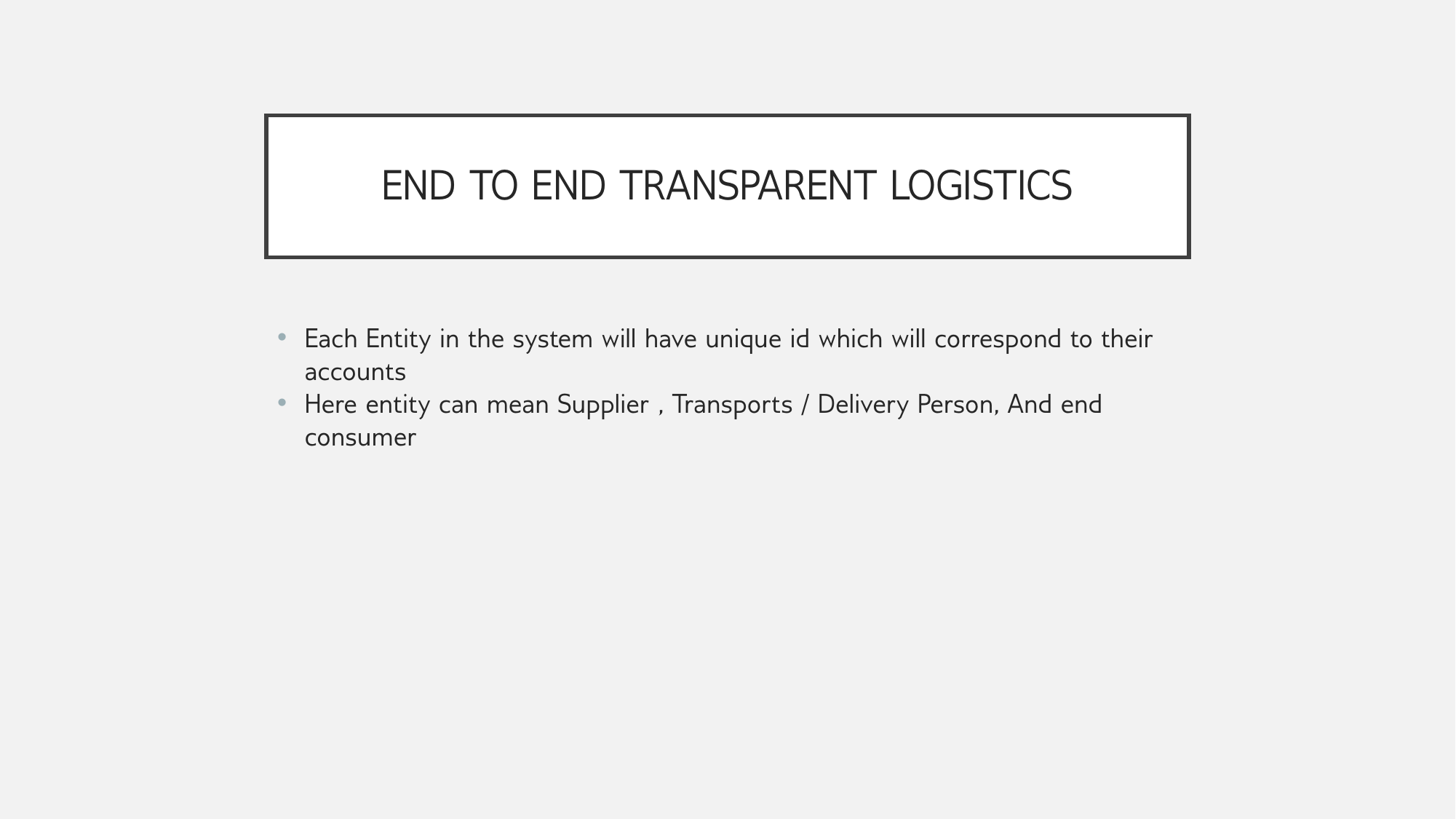

# END TO END TRANSPARENT LOGISTICS
Each Entity in the system will have unique id which will correspond to their accounts
Here entity can mean Supplier , Transports / Delivery Person, And end consumer